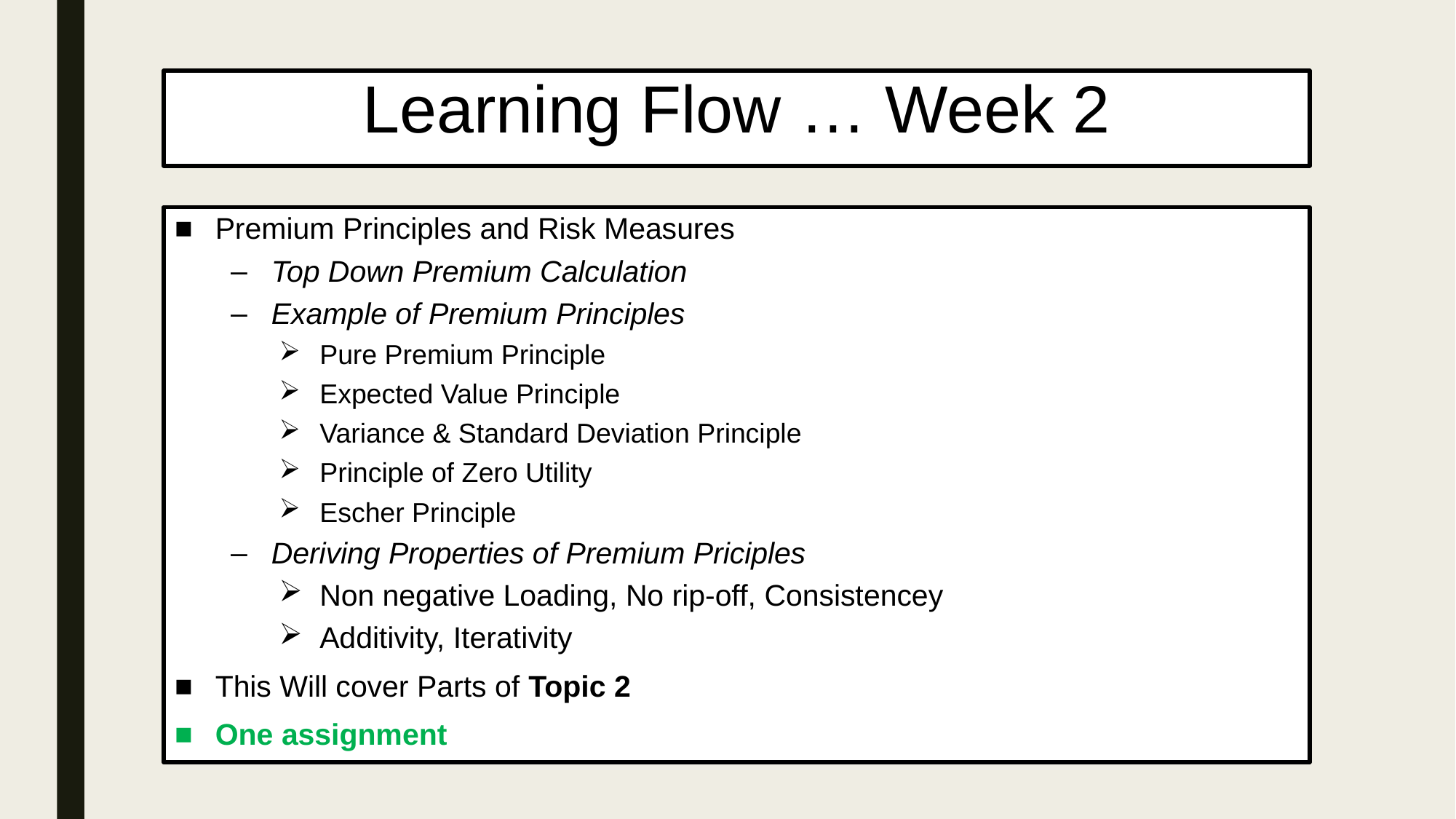

# Learning Flow … Week 2
Premium Principles and Risk Measures
Top Down Premium Calculation
Example of Premium Principles
Pure Premium Principle
Expected Value Principle
Variance & Standard Deviation Principle
Principle of Zero Utility
Escher Principle
Deriving Properties of Premium Priciples
Non negative Loading, No rip-off, Consistencey
Additivity, Iterativity
This Will cover Parts of Topic 2
One assignment